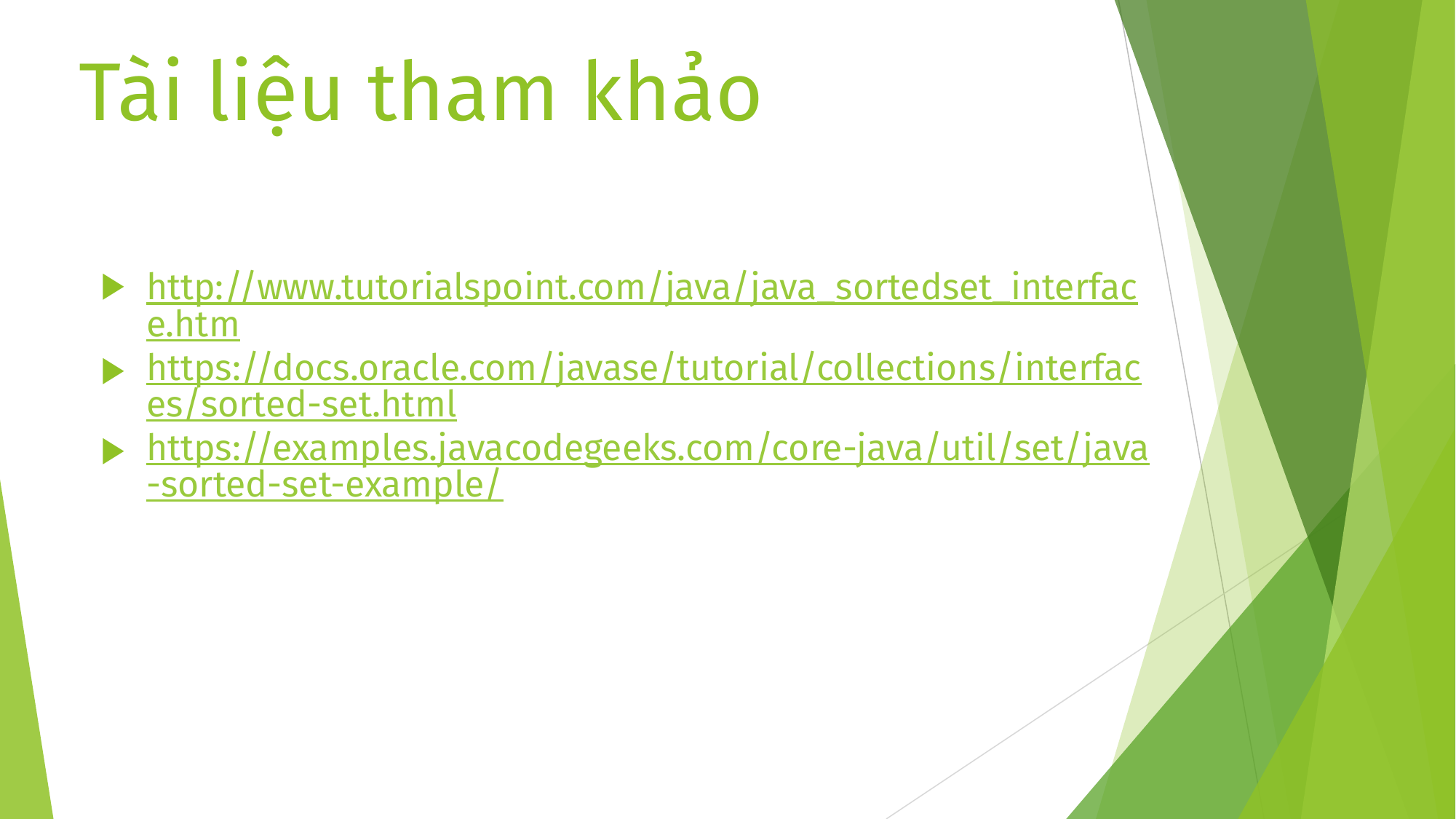

# Tài liệu tham khảo
http://www.tutorialspoint.com/java/java_sortedset_interface.htm
https://docs.oracle.com/javase/tutorial/collections/interfaces/sorted-set.html
https://examples.javacodegeeks.com/core-java/util/set/java-sorted-set-example/